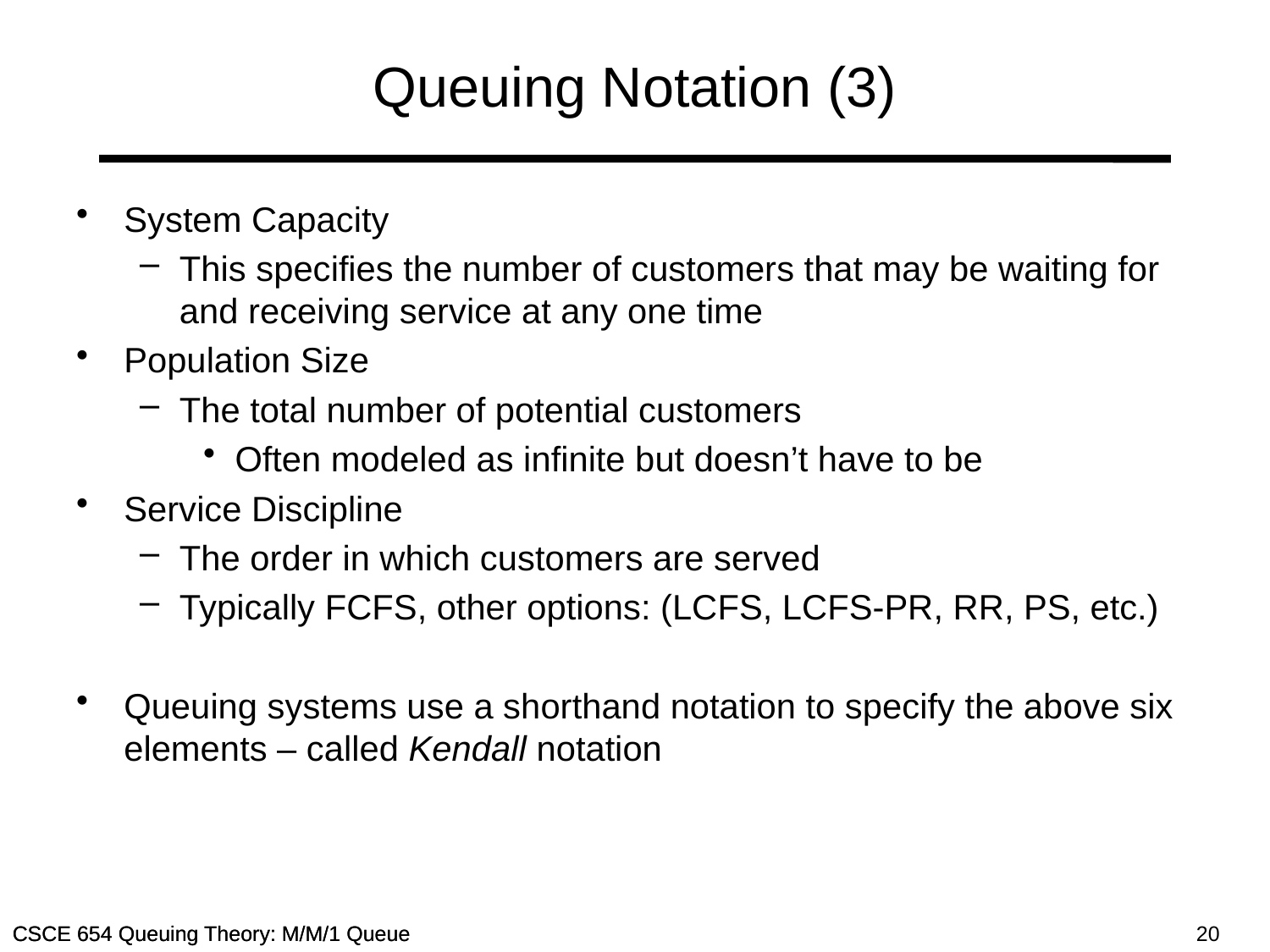

# Queuing Notation (3)
System Capacity
This specifies the number of customers that may be waiting for and receiving service at any one time
Population Size
The total number of potential customers
Often modeled as infinite but doesn’t have to be
Service Discipline
The order in which customers are served
Typically FCFS, other options: (LCFS, LCFS-PR, RR, PS, etc.)

Queuing systems use a shorthand notation to specify the above six elements – called Kendall notation